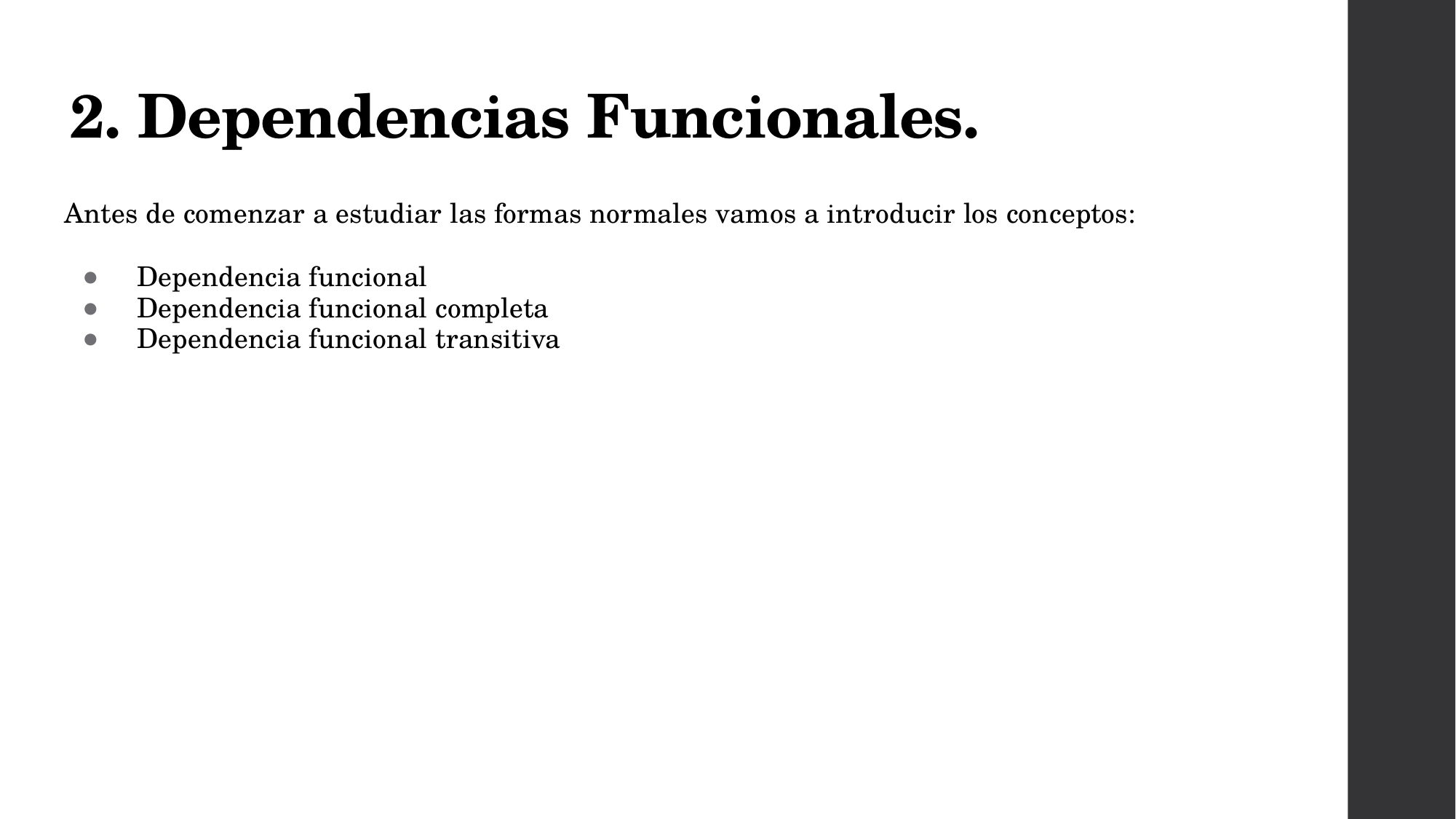

# 2. Dependencias Funcionales.
Antes de comenzar a estudiar las formas normales vamos a introducir los conceptos:
Dependencia funcional
Dependencia funcional completa
Dependencia funcional transitiva